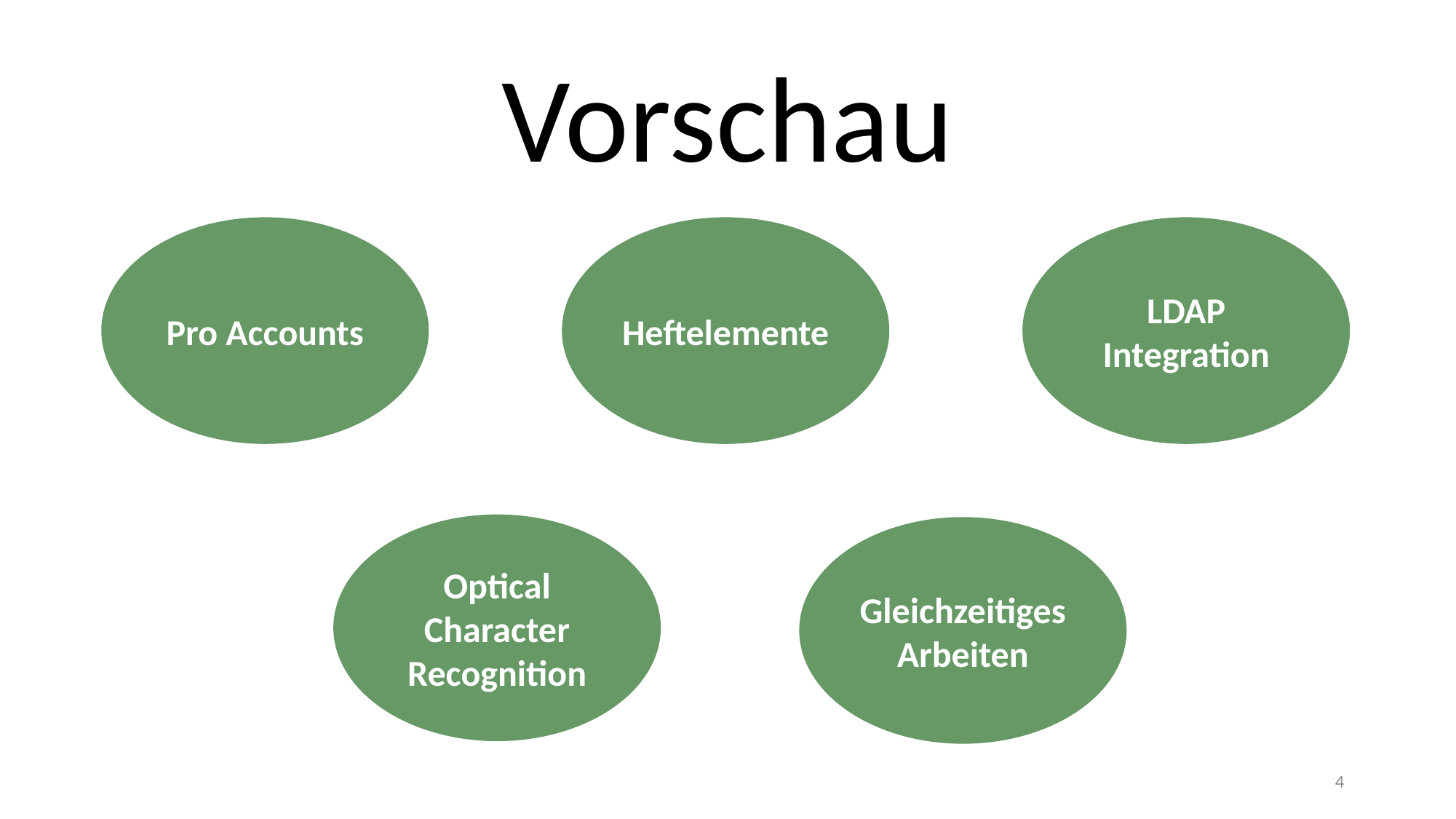

# Vorschau
Pro Accounts
Heftelemente
LDAP Integration
Optical Character Recognition
Gleichzeitiges Arbeiten
4